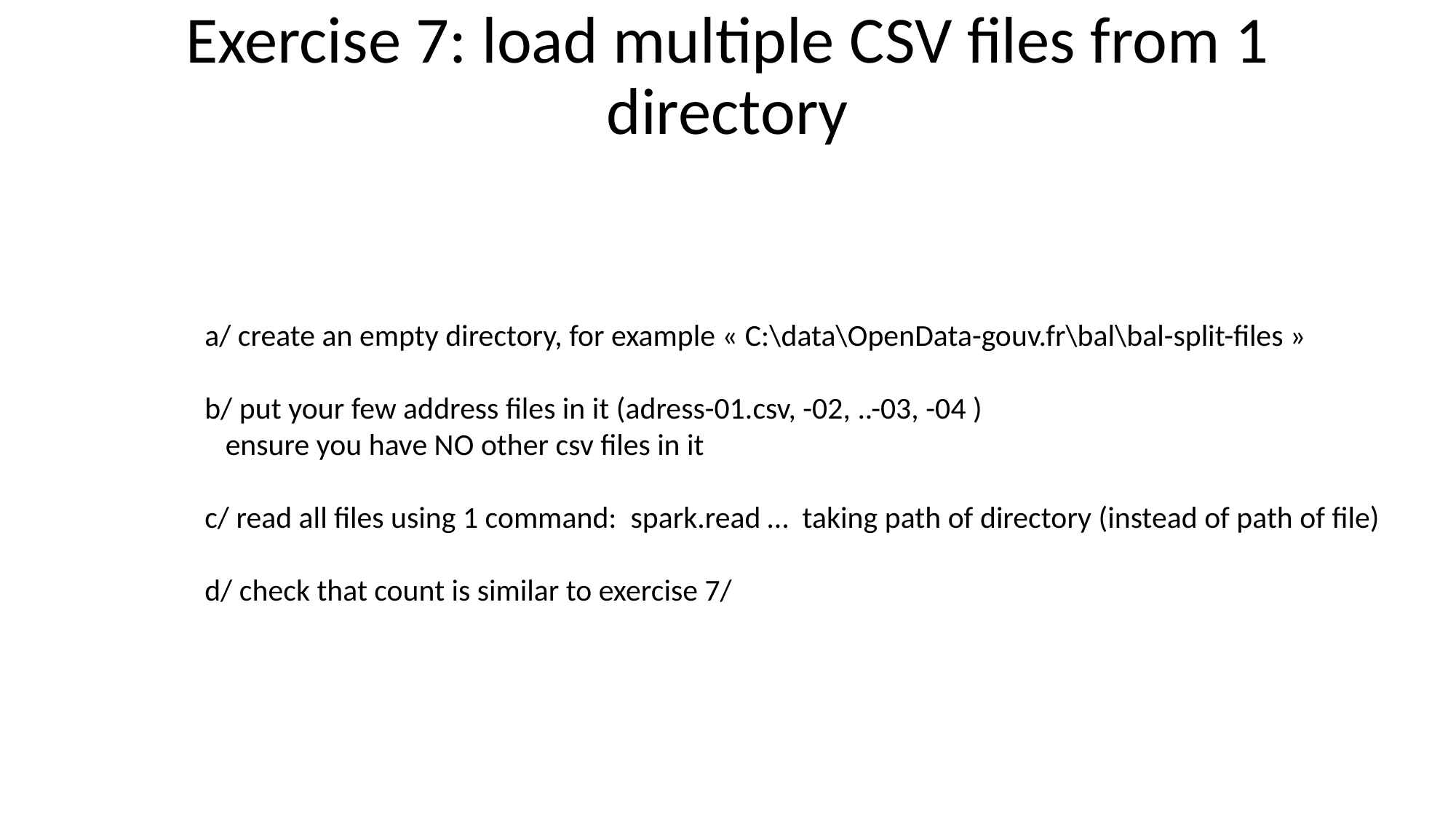

# Exercise 7: load multiple CSV files from 1 directory
a/ create an empty directory, for example « C:\data\OpenData-gouv.fr\bal\bal-split-files »
b/ put your few address files in it (adress-01.csv, -02, ..-03, -04 )
   ensure you have NO other csv files in it
c/ read all files using 1 command:  spark.read …  taking path of directory (instead of path of file)
d/ check that count is similar to exercise 7/